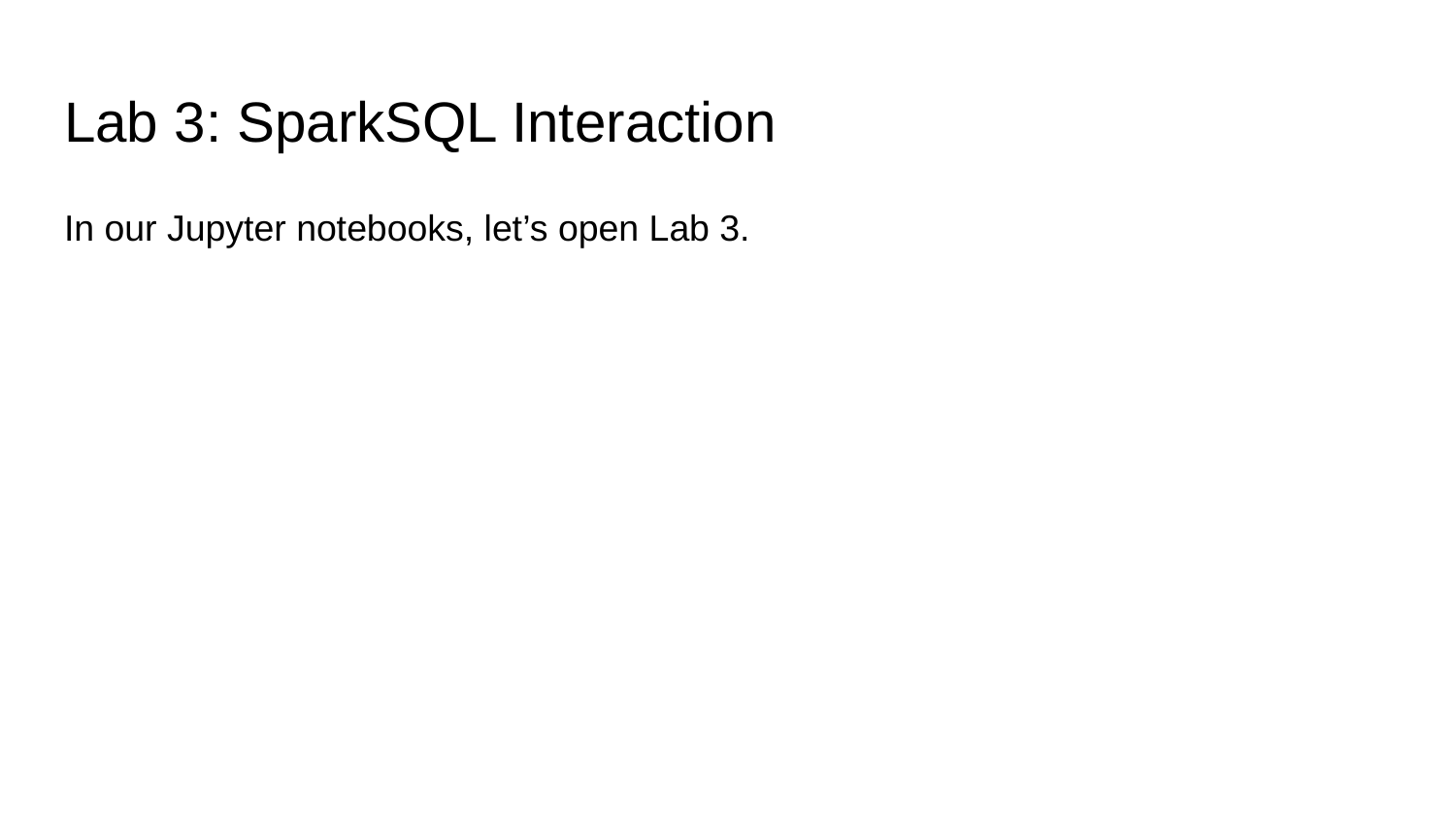

# Lab 3: SparkSQL Interaction
In our Jupyter notebooks, let’s open Lab 3.